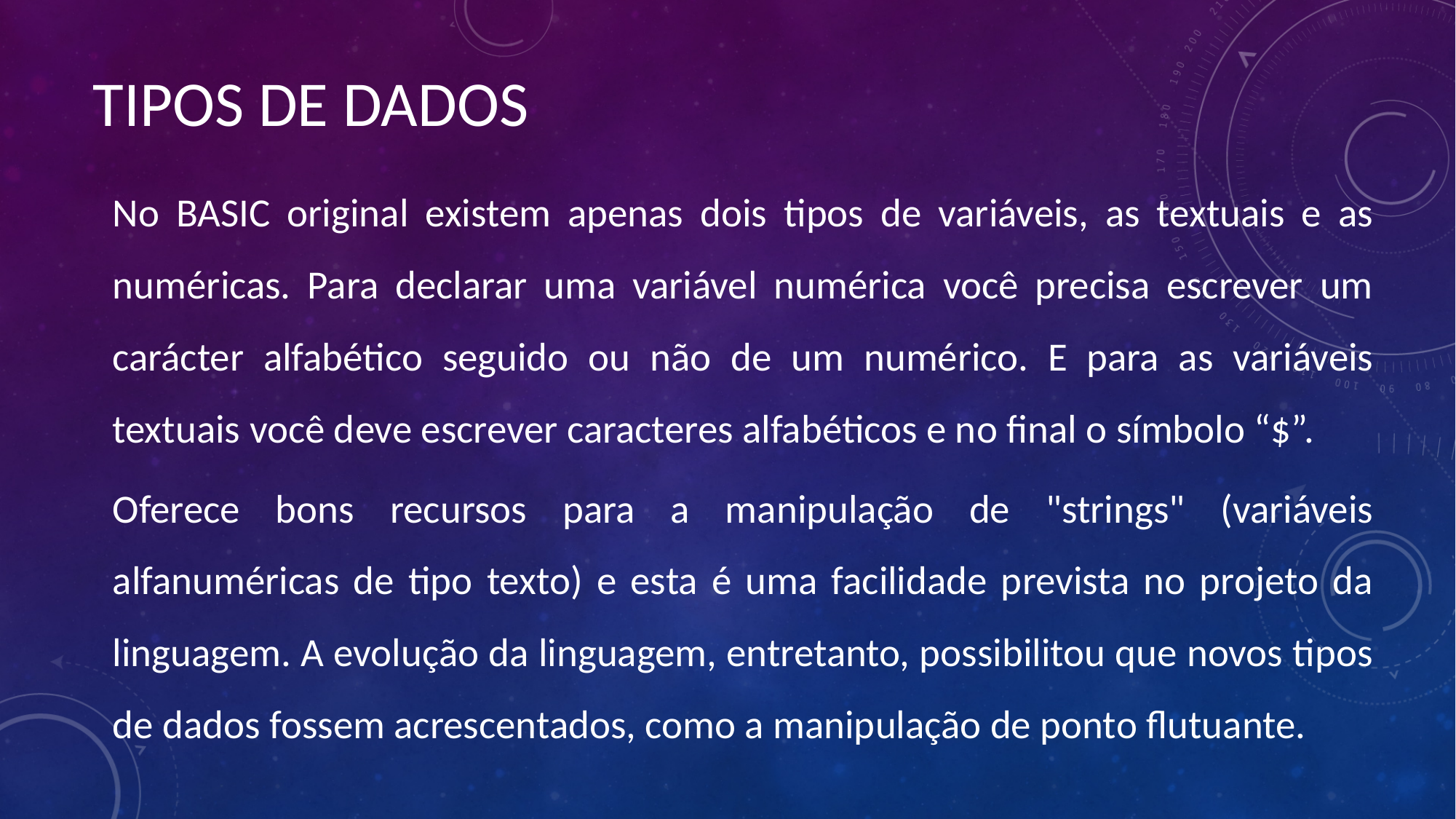

# Tipos de dados
		No BASIC original existem apenas dois tipos de variáveis, as textuais e as numéricas. Para declarar uma variável numérica você precisa escrever um carácter alfabético seguido ou não de um numérico. E para as variáveis textuais você deve escrever caracteres alfabéticos e no final o símbolo “$”.
		Oferece bons recursos para a manipulação de "strings" (variáveis alfanuméricas de tipo texto) e esta é uma facilidade prevista no projeto da linguagem. A evolução da linguagem, entretanto, possibilitou que novos tipos de dados fossem acrescentados, como a manipulação de ponto flutuante.